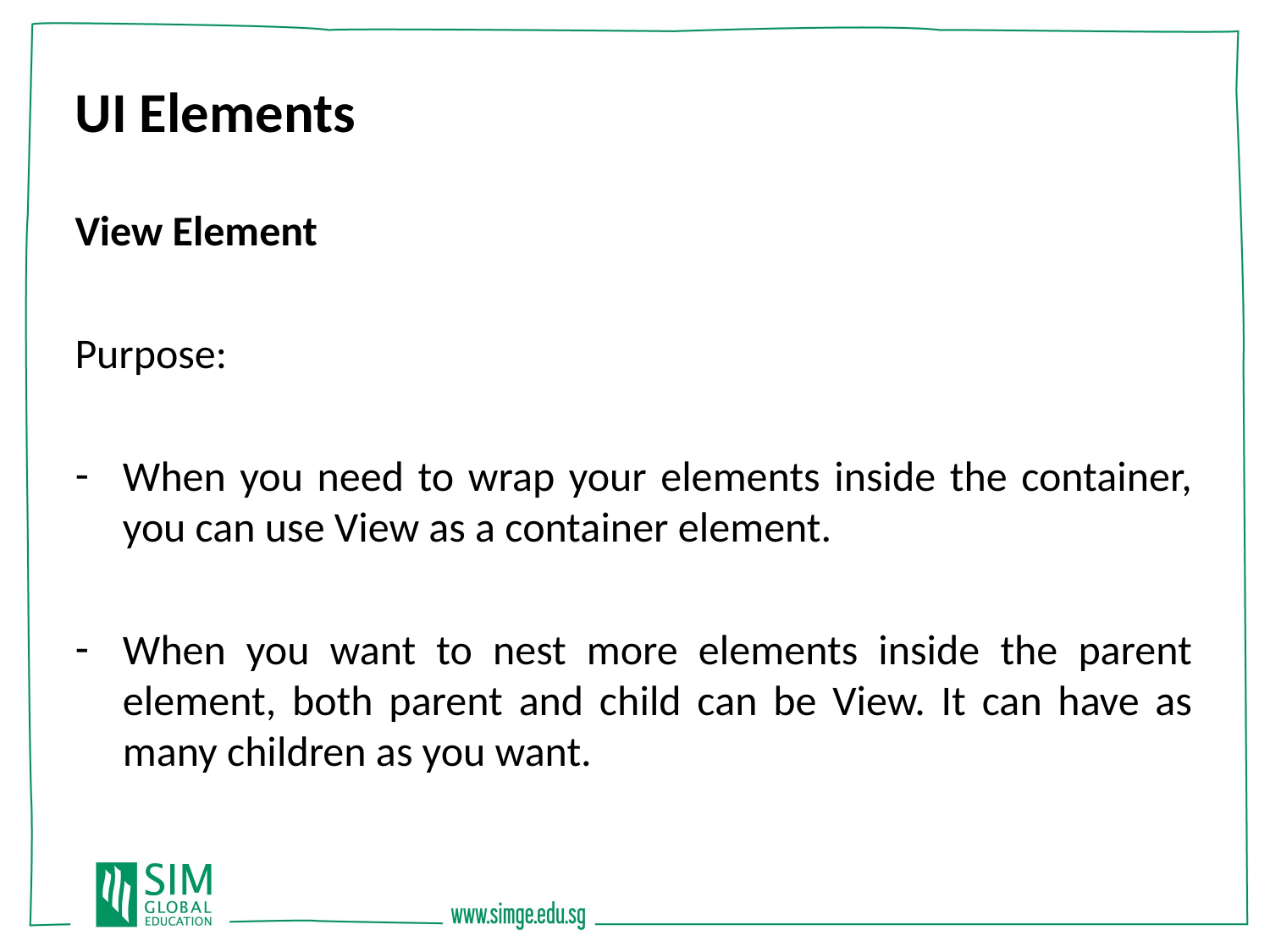

UI Elements
View Element

Purpose:

When you need to wrap your elements inside the container, you can use View as a container element.

When you want to nest more elements inside the parent element, both parent and child can be View. It can have as many children as you want.